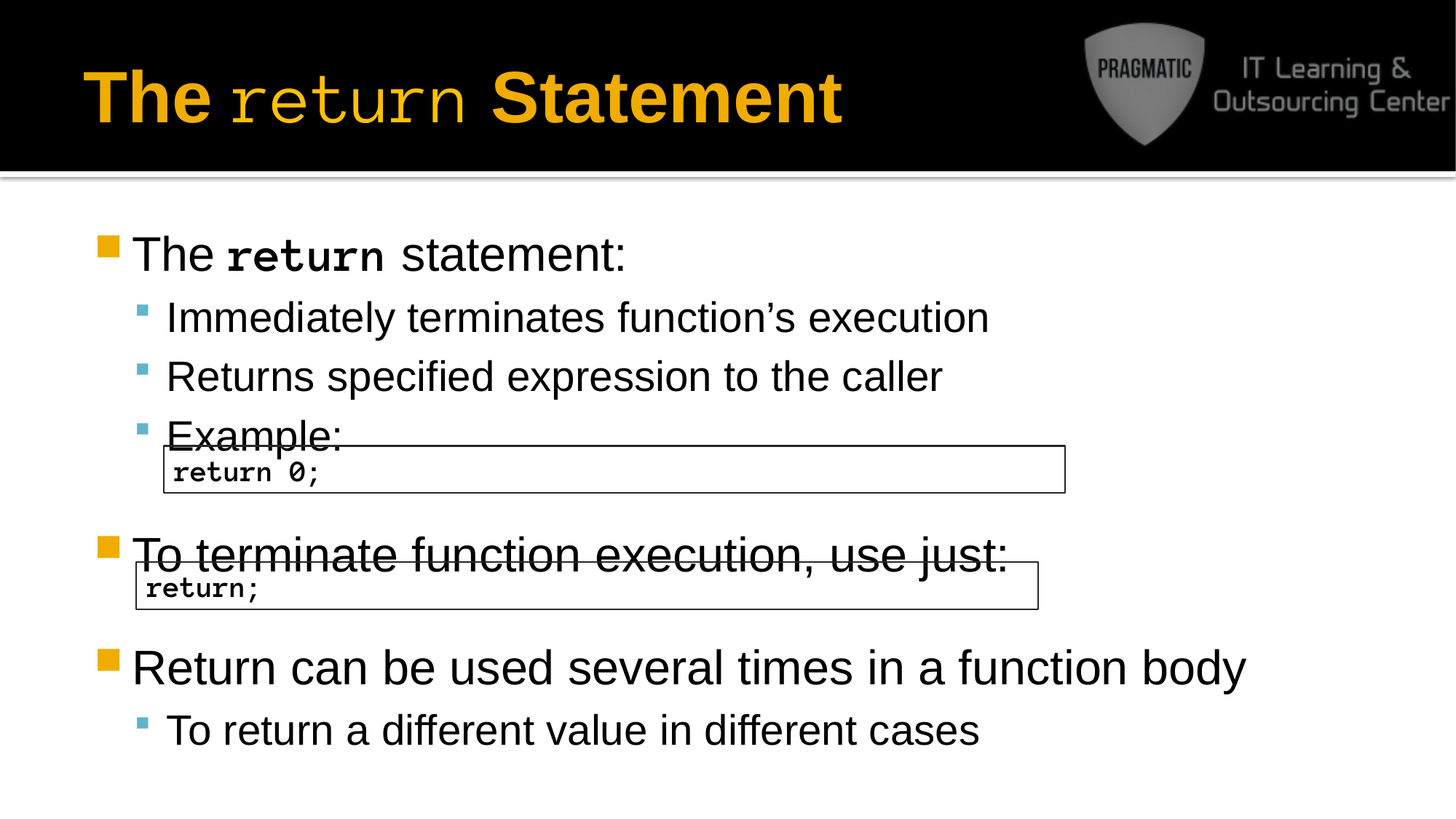

# The return Statement
The return statement:
Immediately terminates function’s execution
Returns specified expression to the caller
Example:
To terminate function execution, use just:
Return can be used several times in a function body
To return a different value in different cases

return 0;
return;